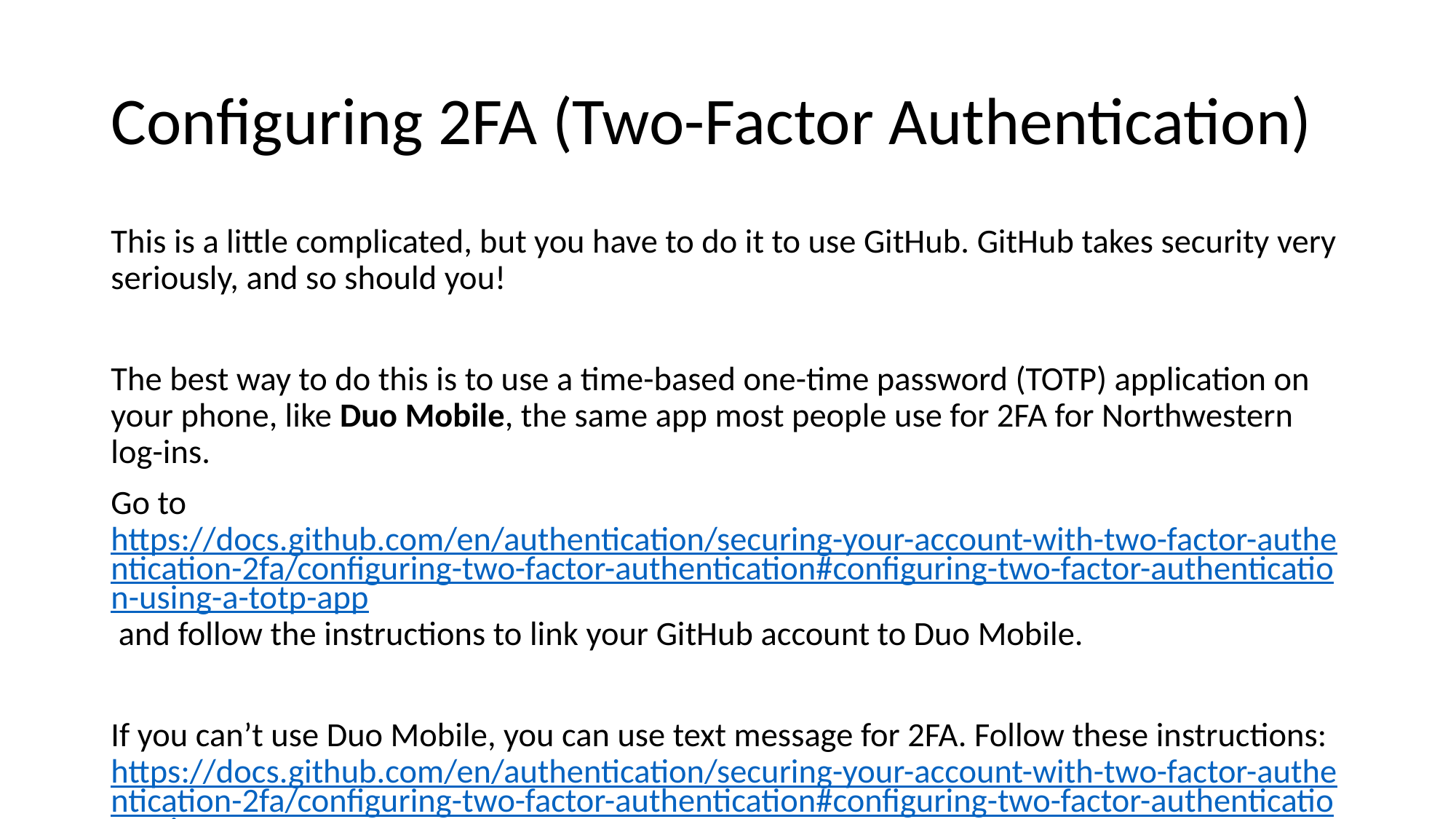

# Configuring 2FA (Two-Factor Authentication)
This is a little complicated, but you have to do it to use GitHub. GitHub takes security very seriously, and so should you!

The best way to do this is to use a time-based one-time password (TOTP) application on your phone, like Duo Mobile, the same app most people use for 2FA for Northwestern log-ins.
Go to https://docs.github.com/en/authentication/securing-your-account-with-two-factor-authentication-2fa/configuring-two-factor-authentication#configuring-two-factor-authentication-using-a-totp-app and follow the instructions to link your GitHub account to Duo Mobile.

If you can’t use Duo Mobile, you can use text message for 2FA. Follow these instructions: https://docs.github.com/en/authentication/securing-your-account-with-two-factor-authentication-2fa/configuring-two-factor-authentication#configuring-two-factor-authentication-using-text-messages. Text message 2FA does not work in every country, so it is not the preferred method.